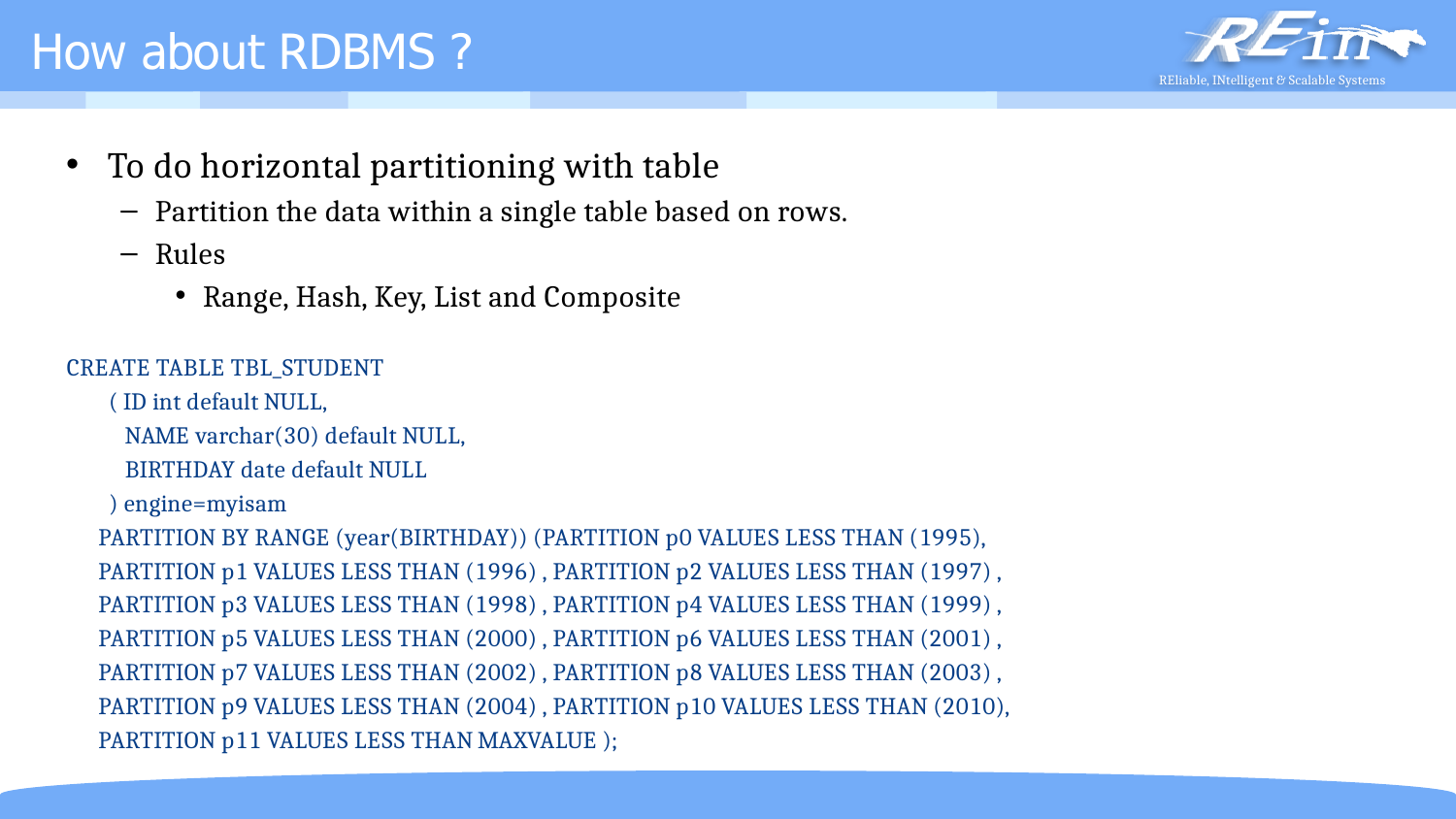

# How about RDBMS ?
To do horizontal partitioning with table
Partition the data within a single table based on rows.
Rules
Range, Hash, Key, List and Composite

CREATE TABLE TBL_STUDENT
        ( ID int default NULL,
           NAME varchar(30) default NULL,
           BIRTHDAY date default NULL
        ) engine=myisam
      PARTITION BY RANGE (year(BIRTHDAY)) (PARTITION p0 VALUES LESS THAN (1995),
      PARTITION p1 VALUES LESS THAN (1996) , PARTITION p2 VALUES LESS THAN (1997) ,
      PARTITION p3 VALUES LESS THAN (1998) , PARTITION p4 VALUES LESS THAN (1999) ,
      PARTITION p5 VALUES LESS THAN (2000) , PARTITION p6 VALUES LESS THAN (2001) ,
      PARTITION p7 VALUES LESS THAN (2002) , PARTITION p8 VALUES LESS THAN (2003) ,
      PARTITION p9 VALUES LESS THAN (2004) , PARTITION p10 VALUES LESS THAN (2010),
      PARTITION p11 VALUES LESS THAN MAXVALUE );

11